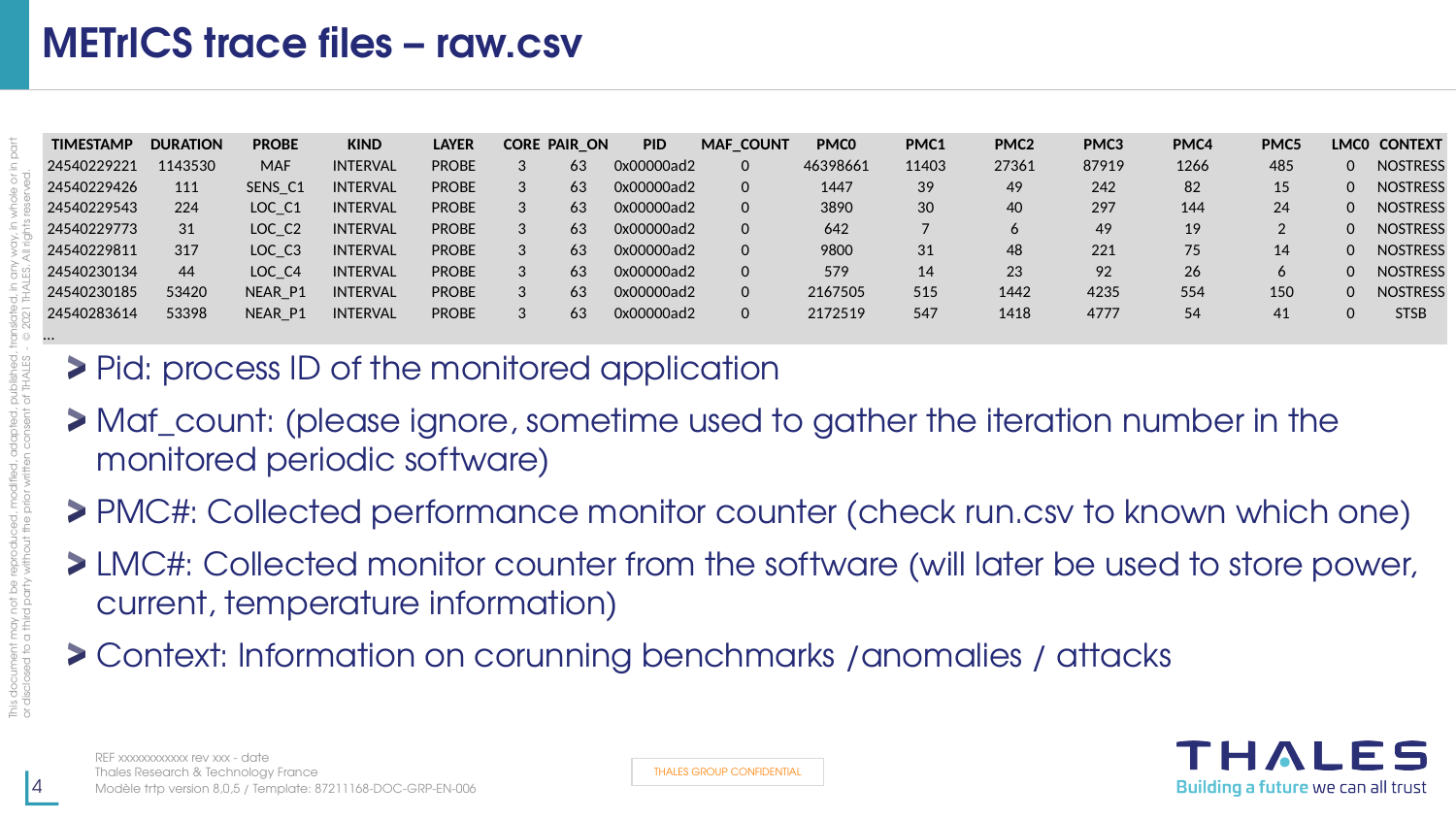

# METrICS trace files – raw.csv
| TIMESTAMP | DURATION | PROBE | KIND | LAYER | CORE | PAIR\_ON | PID | MAF\_COUNT | PMC0 | PMC1 | PMC2 | PMC3 | PMC4 | PMC5 | LMC0 | CONTEXT |
| --- | --- | --- | --- | --- | --- | --- | --- | --- | --- | --- | --- | --- | --- | --- | --- | --- |
| 24540229221 | 1143530 | MAF | INTERVAL | PROBE | 3 | 63 | 0x00000ad2 | 0 | 46398661 | 11403 | 27361 | 87919 | 1266 | 485 | 0 | NOSTRESS |
| 24540229426 | 111 | SENS\_C1 | INTERVAL | PROBE | 3 | 63 | 0x00000ad2 | 0 | 1447 | 39 | 49 | 242 | 82 | 15 | 0 | NOSTRESS |
| 24540229543 | 224 | LOC\_C1 | INTERVAL | PROBE | 3 | 63 | 0x00000ad2 | 0 | 3890 | 30 | 40 | 297 | 144 | 24 | 0 | NOSTRESS |
| 24540229773 | 31 | LOC\_C2 | INTERVAL | PROBE | 3 | 63 | 0x00000ad2 | 0 | 642 | 7 | 6 | 49 | 19 | 2 | 0 | NOSTRESS |
| 24540229811 | 317 | LOC\_C3 | INTERVAL | PROBE | 3 | 63 | 0x00000ad2 | 0 | 9800 | 31 | 48 | 221 | 75 | 14 | 0 | NOSTRESS |
| 24540230134 | 44 | LOC\_C4 | INTERVAL | PROBE | 3 | 63 | 0x00000ad2 | 0 | 579 | 14 | 23 | 92 | 26 | 6 | 0 | NOSTRESS |
| 24540230185 | 53420 | NEAR\_P1 | INTERVAL | PROBE | 3 | 63 | 0x00000ad2 | 0 | 2167505 | 515 | 1442 | 4235 | 554 | 150 | 0 | NOSTRESS |
| 24540283614 | 53398 | NEAR\_P1 | INTERVAL | PROBE | 3 | 63 | 0x00000ad2 | 0 | 2172519 | 547 | 1418 | 4777 | 54 | 41 | 0 | STSB |
| … |  |  |  |  |  |  |  |  |  |  |  |  |  |  |  |  |
Pid: process ID of the monitored application
Maf_count: (please ignore, sometime used to gather the iteration number in the monitored periodic software)
PMC#: Collected performance monitor counter (check run.csv to known which one)
LMC#: Collected monitor counter from the software (will later be used to store power, current, temperature information)
Context: Information on corunning benchmarks /anomalies / attacks